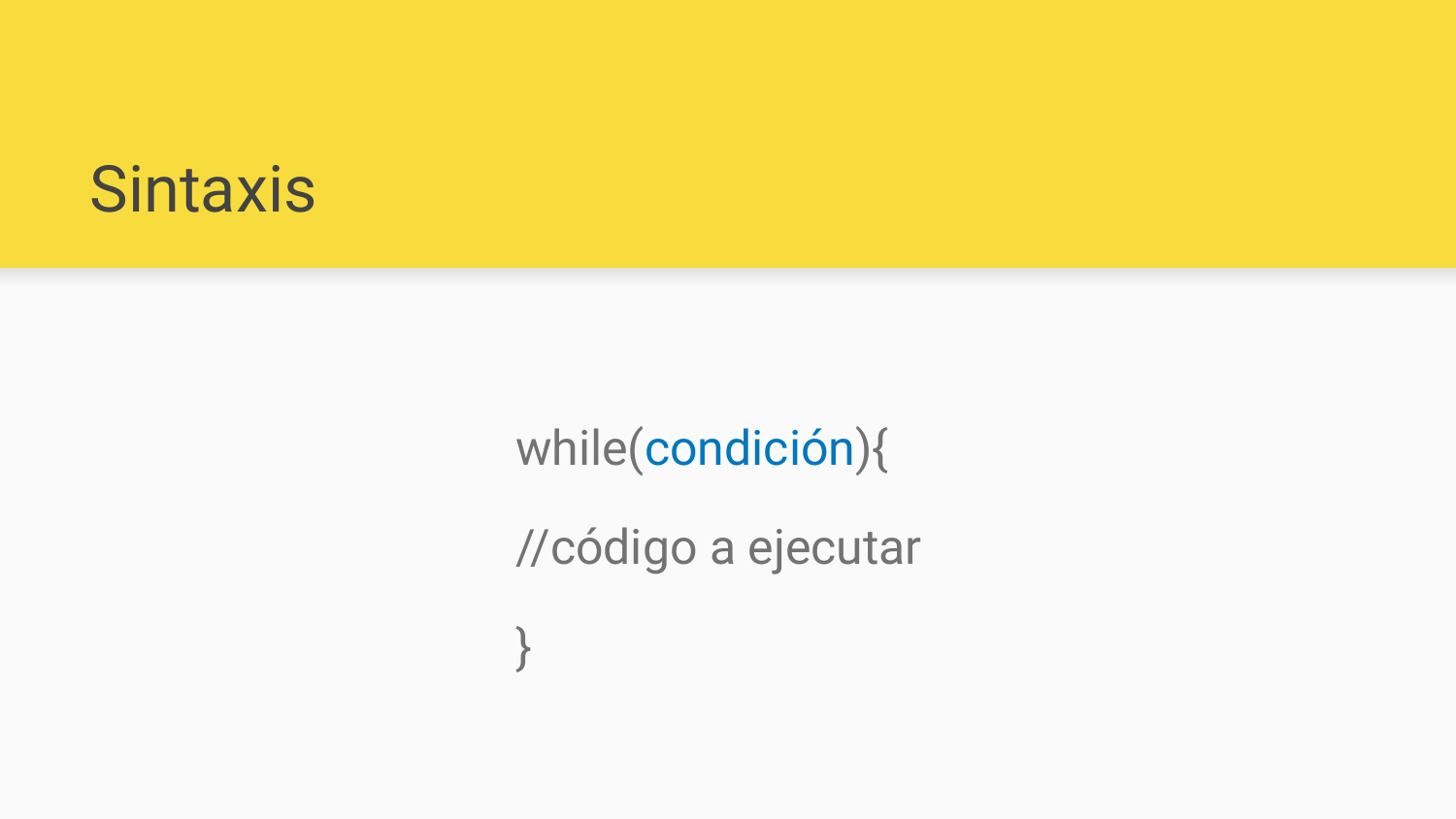

# Sintaxis
while(condición){
//código a ejecutar
}